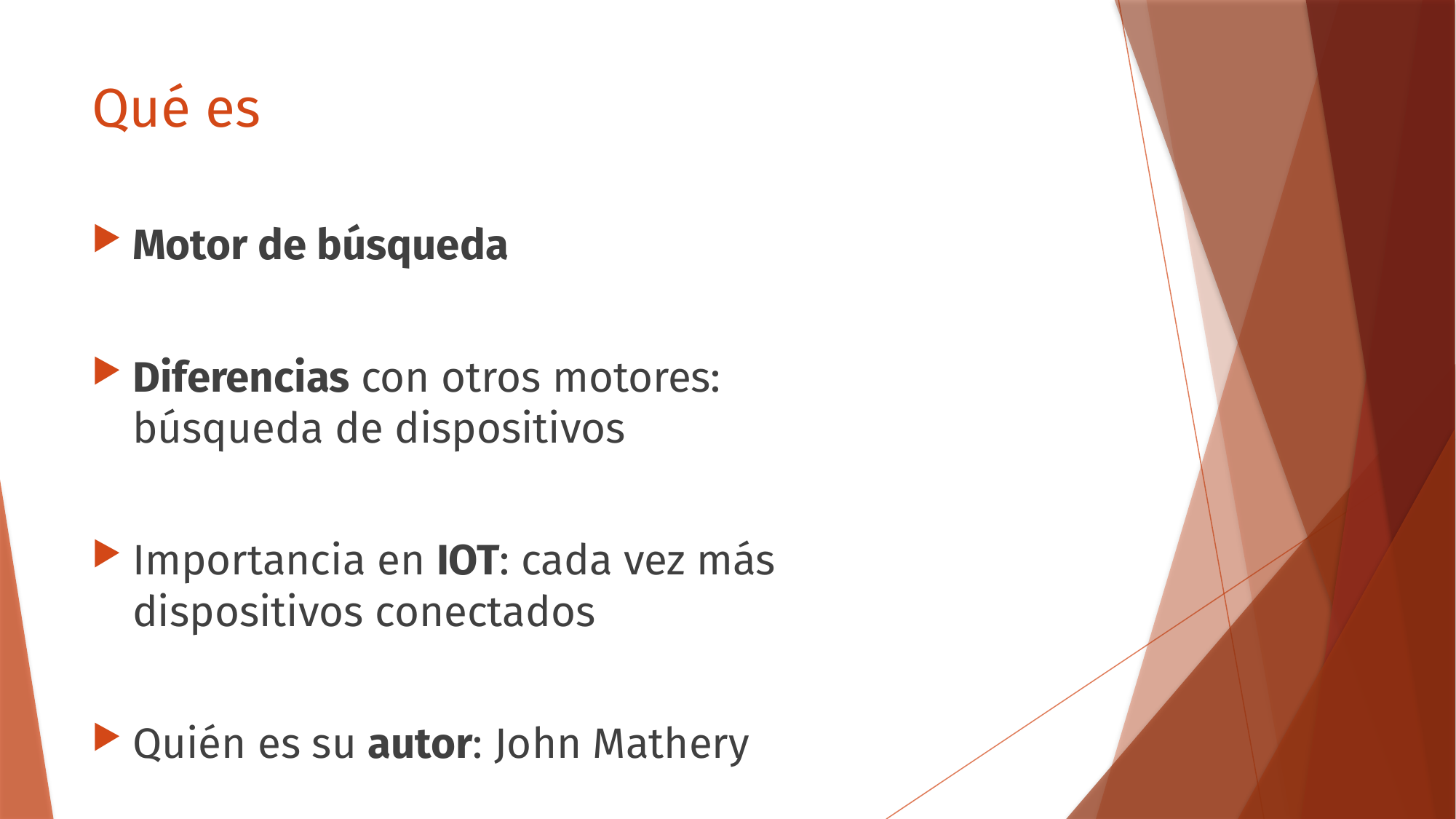

# Qué es
Motor de búsqueda

Diferencias con otros motores: búsqueda de dispositivos

Importancia en IOT: cada vez más dispositivos conectados

Quién es su autor: John Mathery